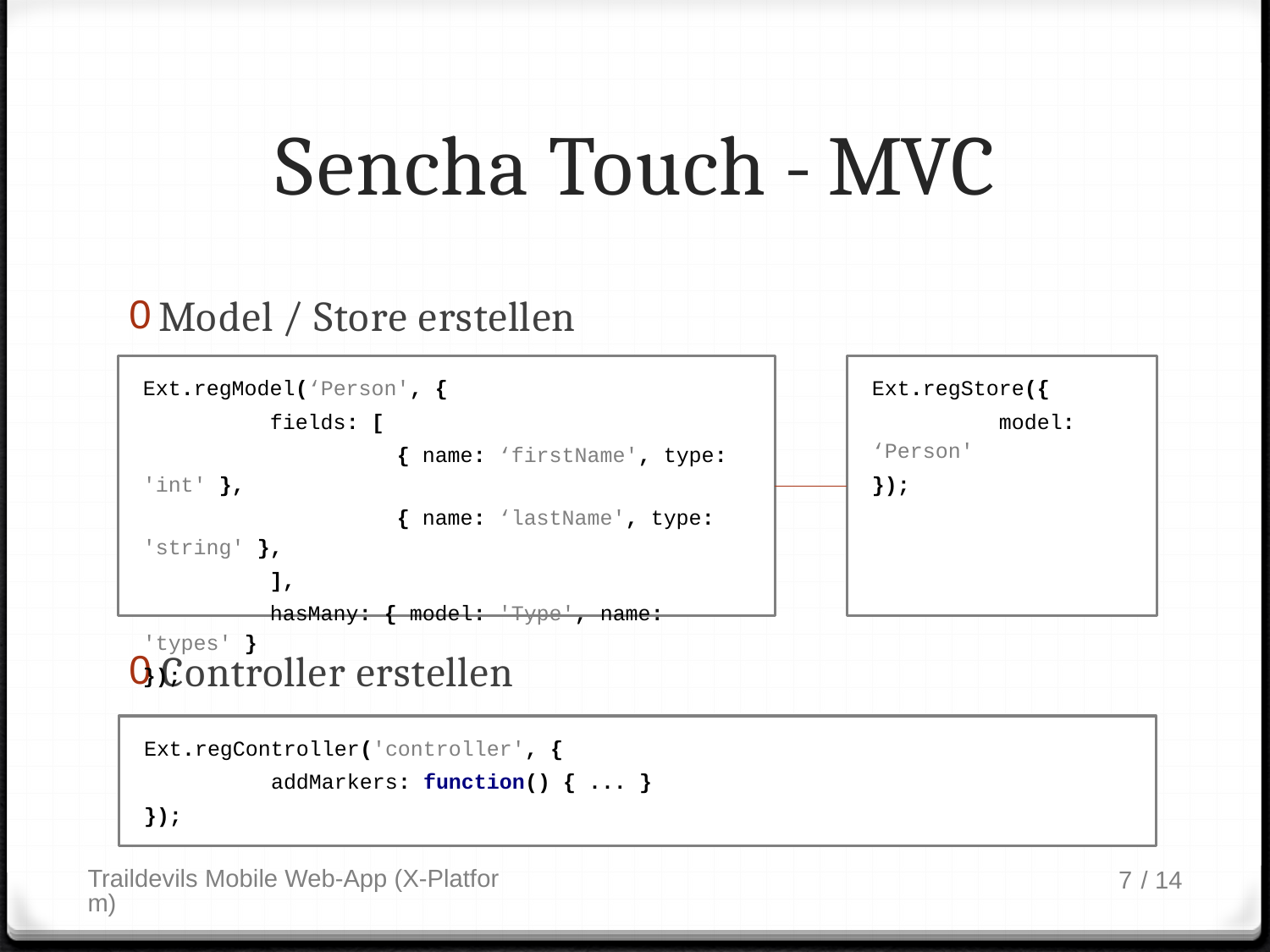

# Sencha Touch - MVC
Model / Store erstellen

Controller erstellen
Ext.regModel(‘Person', {
	fields: [
		{ name: ‘firstName', type: 'int' },
		{ name: ‘lastName', type: 'string' },
	],
	hasMany: { model: 'Type', name: 'types' }
});

Ext.regStore({
	model: ‘Person'
});

Ext.regController('controller', {
	addMarkers: function() { ... }
});
Traildevils Mobile Web-App (X-Platform)
7